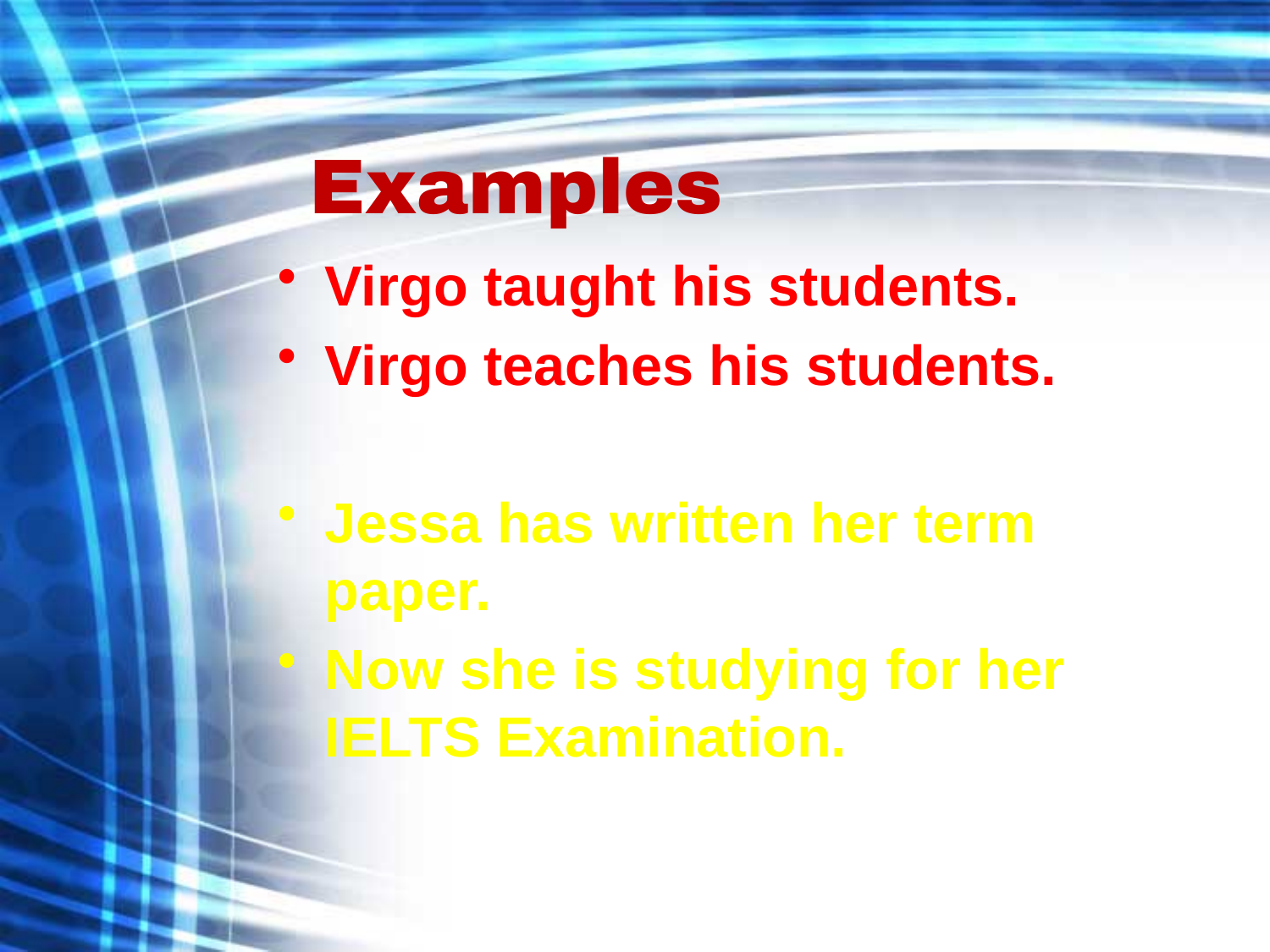

# Examples
Virgo taught his students.
Virgo teaches his students.

Jessa has written her term paper.
Now she is studying for her IELTS Examination.